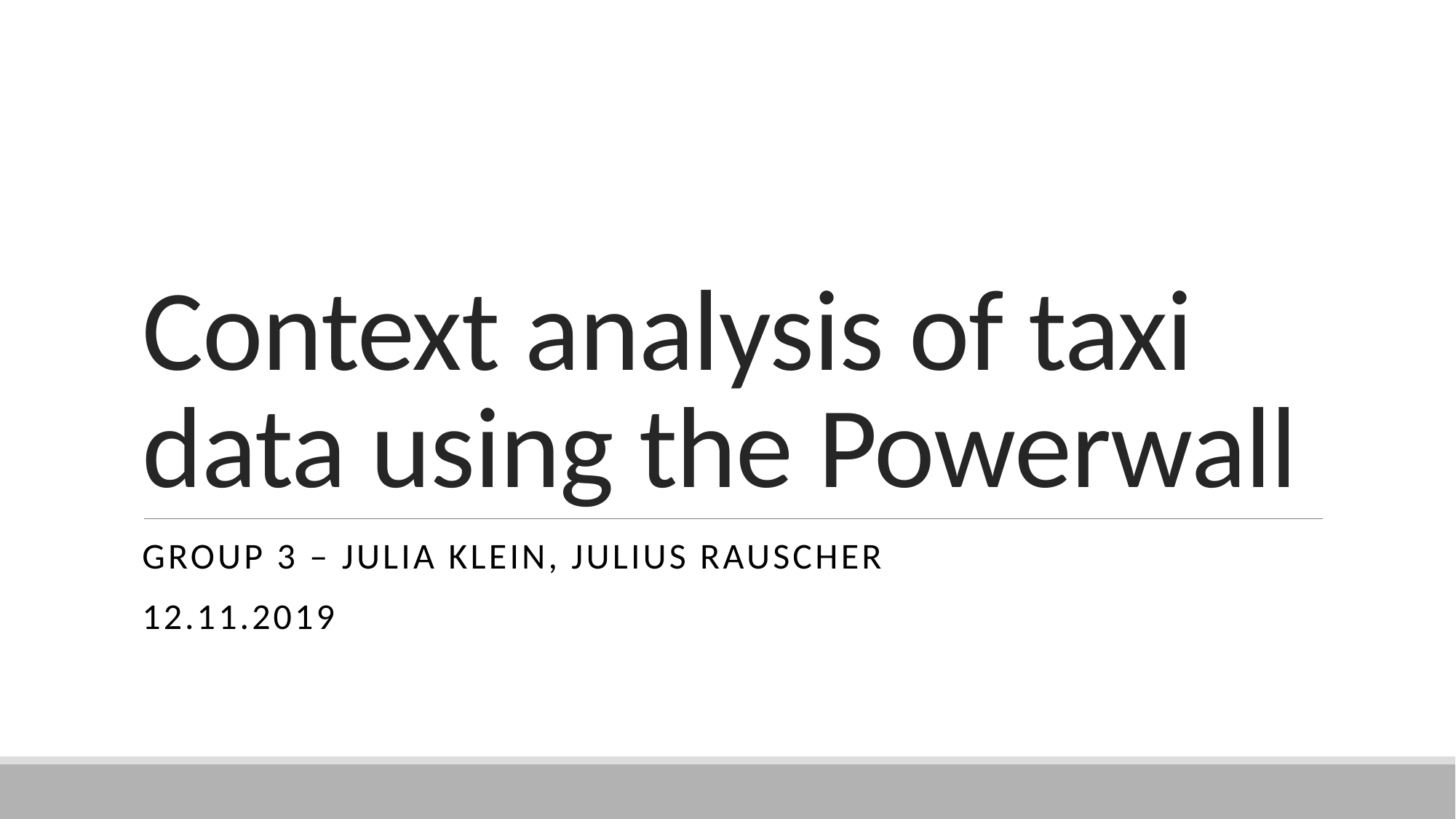

# Context analysis of taxi data using the Powerwall
Group 3 – Julia Klein, Julius Rauscher
12.11.2019